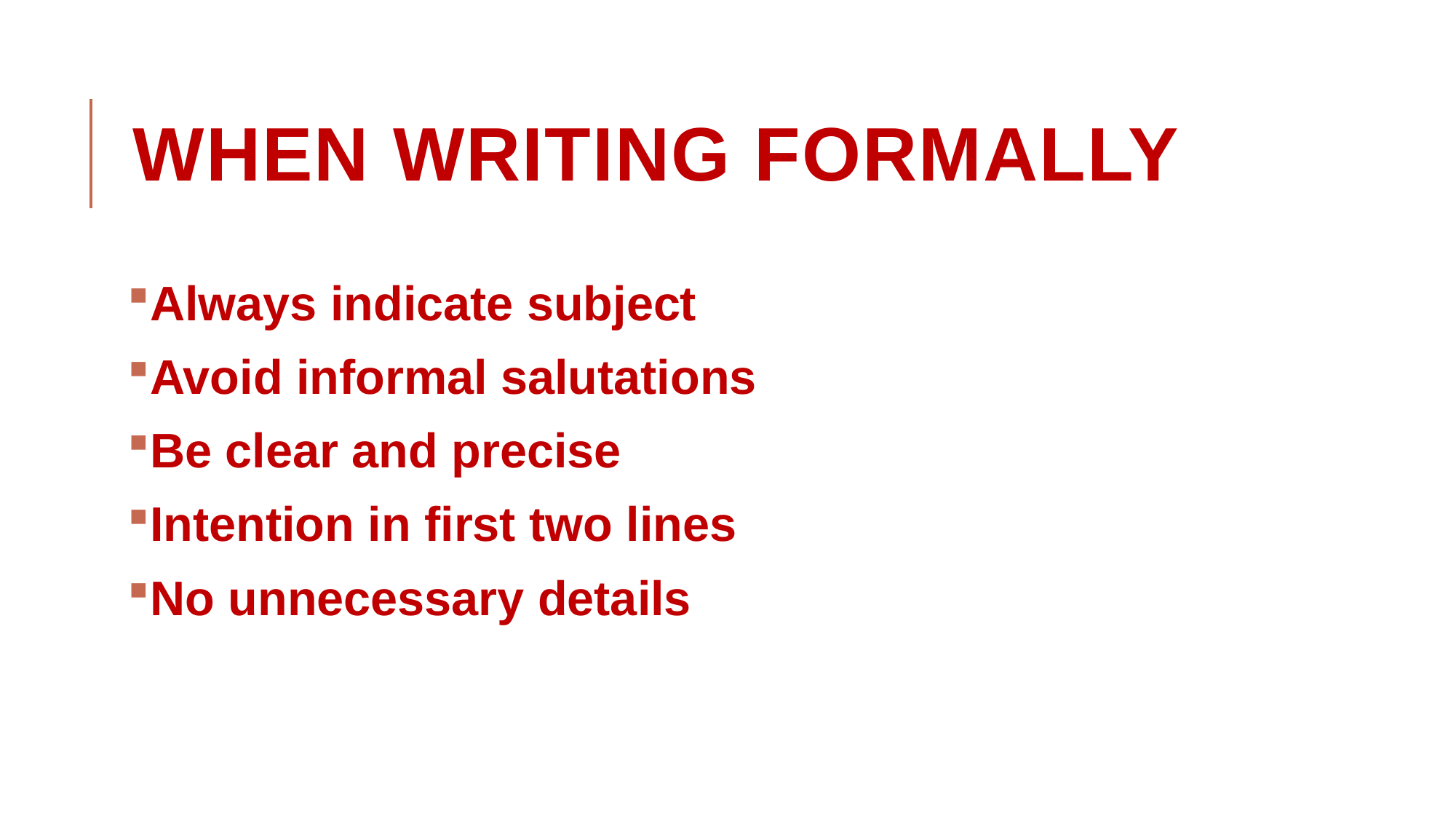

# When writing formally
Always indicate subject
Avoid informal salutations
Be clear and precise
Intention in first two lines
No unnecessary details